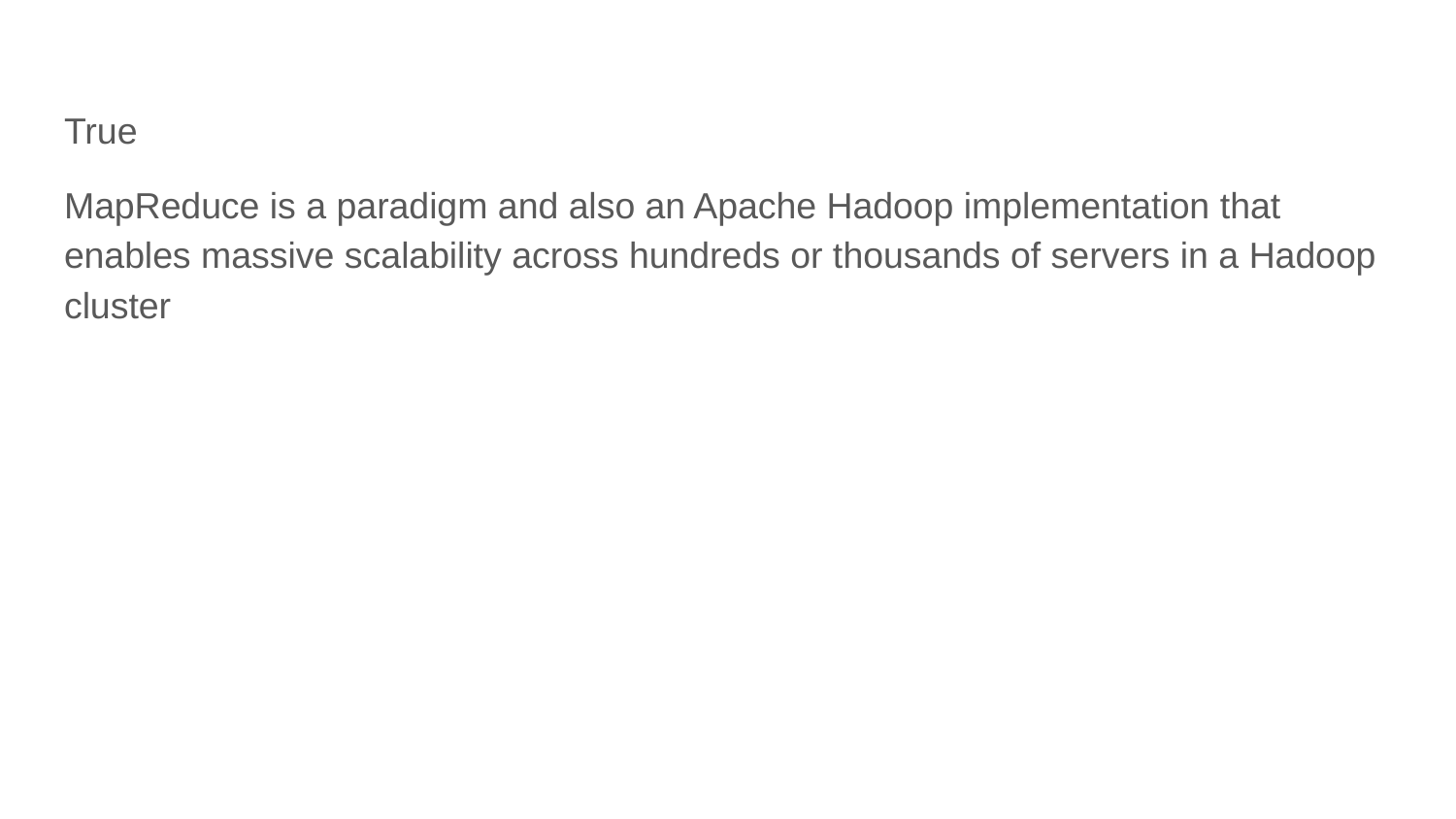

True
MapReduce is a paradigm and also an Apache Hadoop implementation that enables massive scalability across hundreds or thousands of servers in a Hadoop cluster